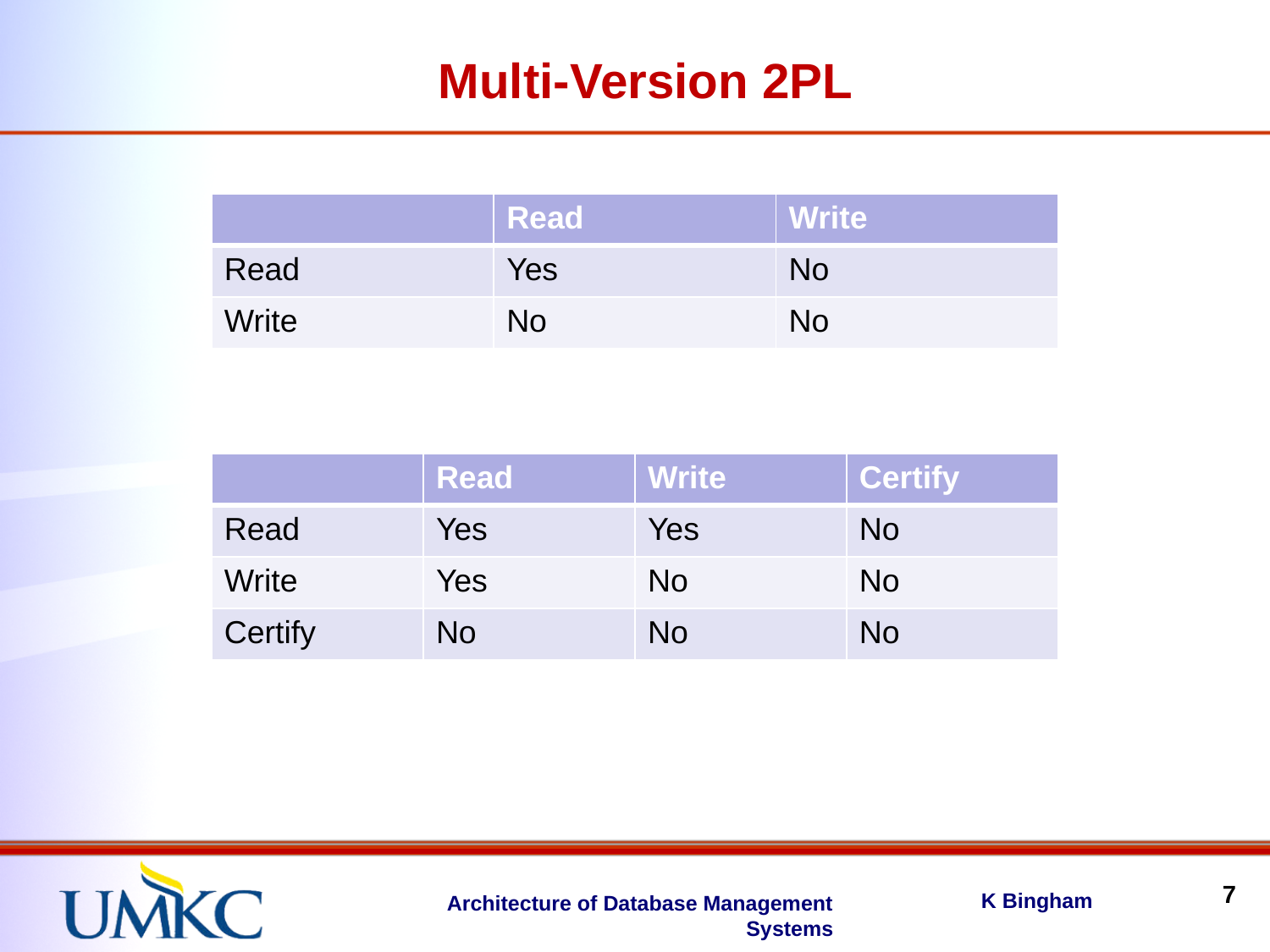

Multi-Version 2PL
|  | Read | Write |
| --- | --- | --- |
| Read | Yes | No |
| Write | No | No |
|  | Read | Write | Certify |
| --- | --- | --- | --- |
| Read | Yes | Yes | No |
| Write | Yes | No | No |
| Certify | No | No | No |
7